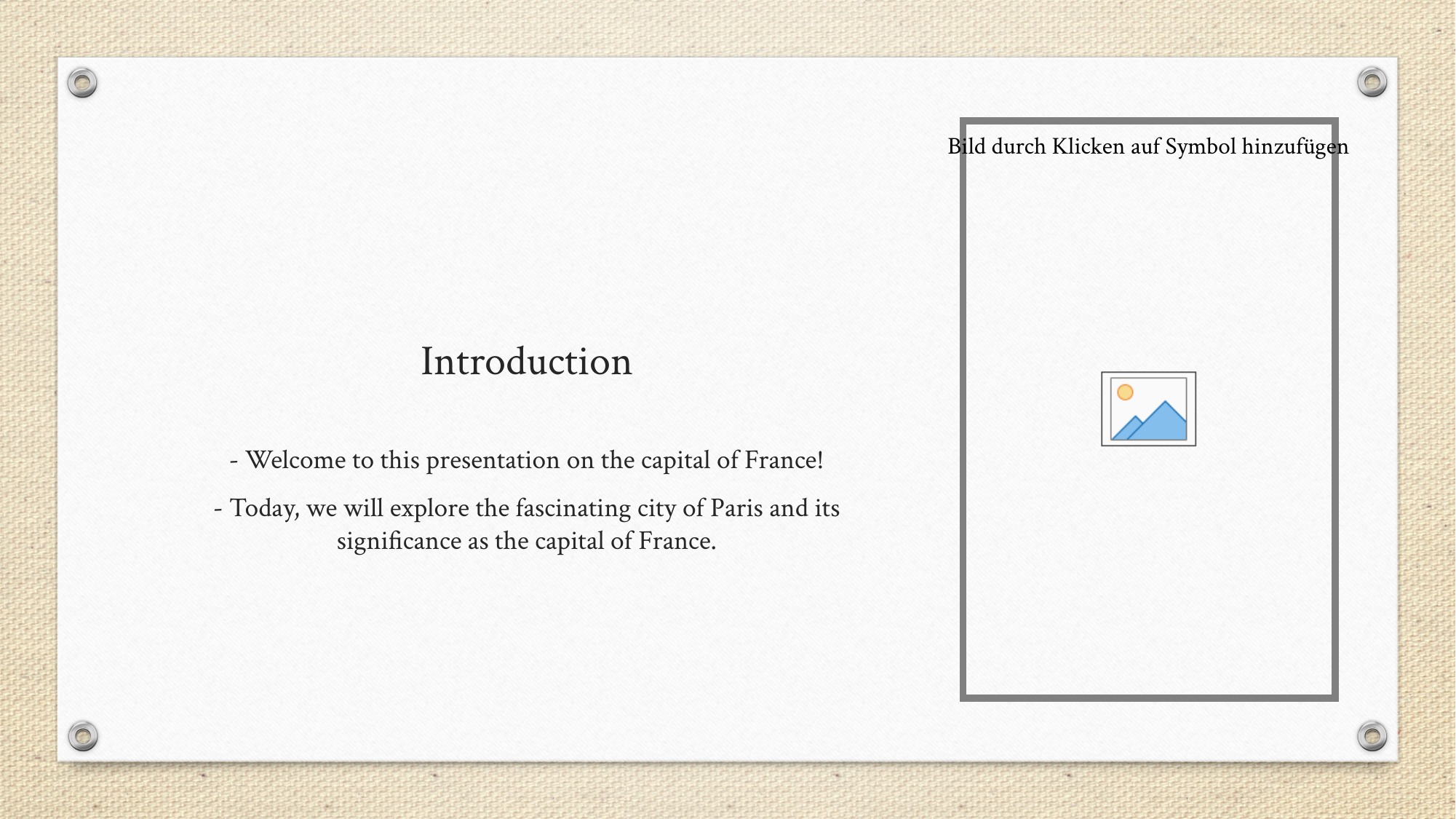

# Introduction

- Welcome to this presentation on the capital of France!
- Today, we will explore the fascinating city of Paris and its significance as the capital of France.